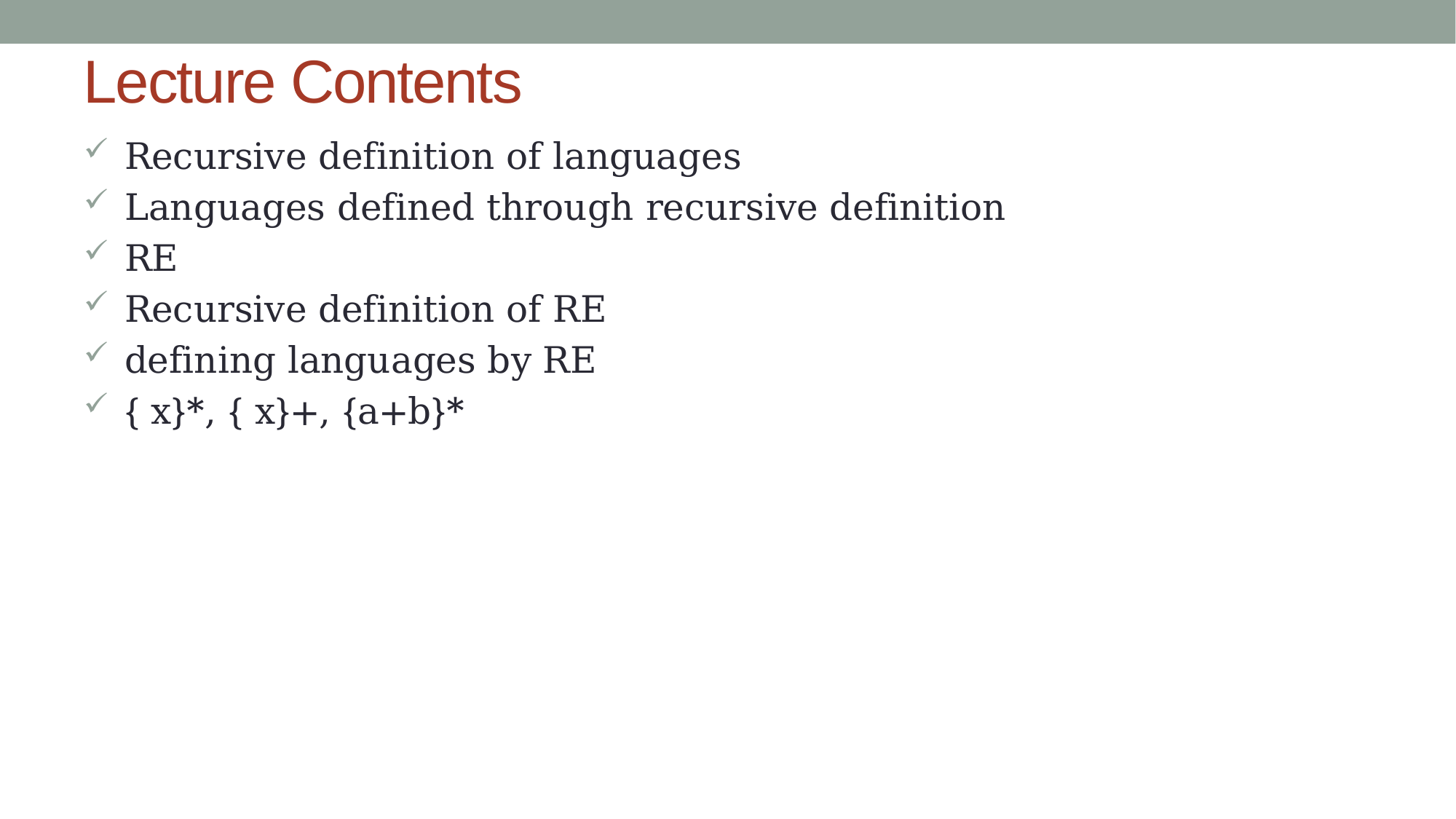

# Lecture Contents
Recursive definition of languages
Languages defined through recursive definition
RE
Recursive definition of RE
defining languages by RE
{ x}*, { x}+, {a+b}*